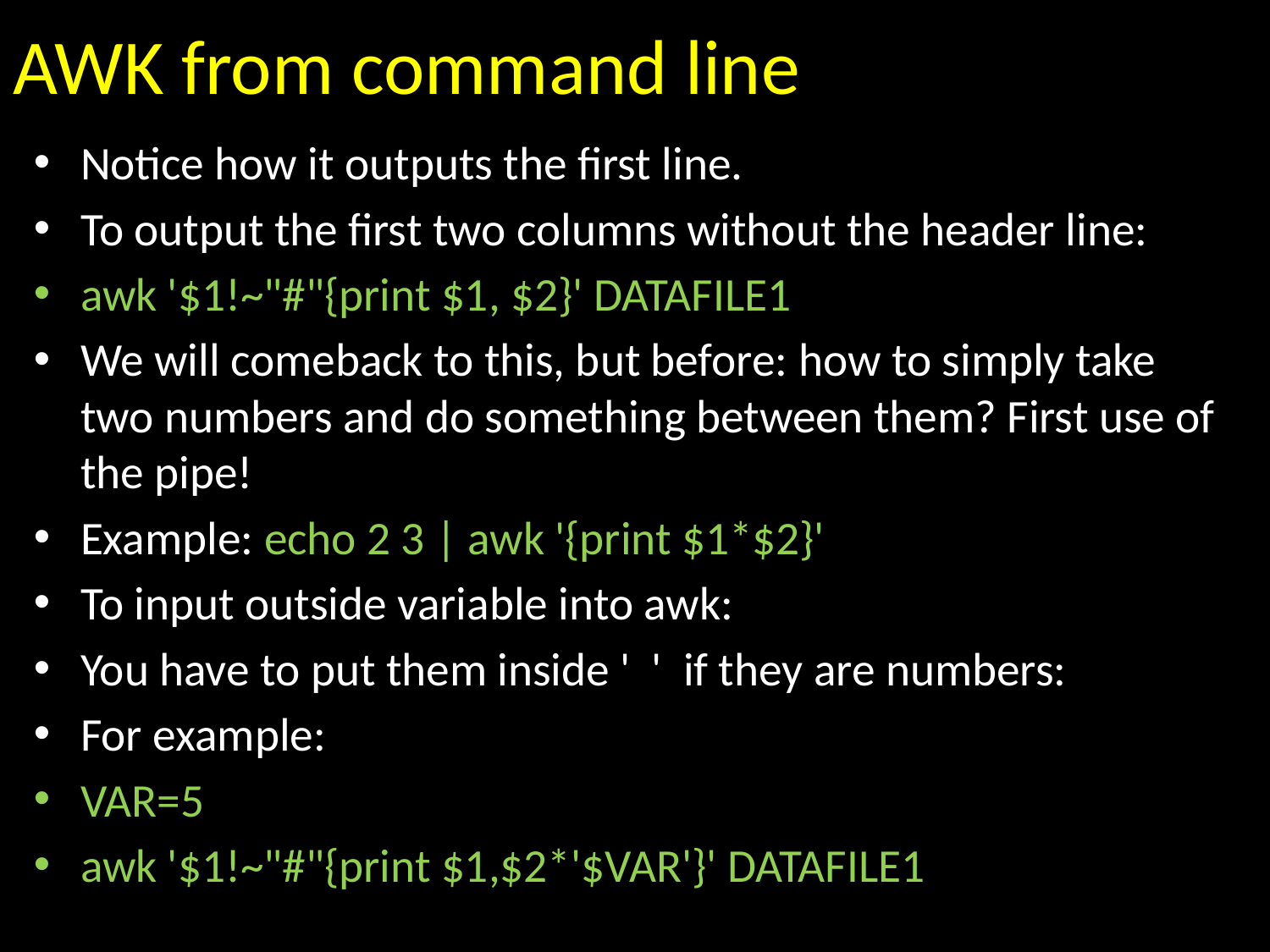

# AWK from command line
Notice how it outputs the first line.
To output the first two columns without the header line:
awk '$1!~"#"{print $1, $2}' DATAFILE1
We will comeback to this, but before: how to simply take two numbers and do something between them? First use of the pipe!
Example: echo 2 3 | awk '{print $1*$2}'
To input outside variable into awk:
You have to put them inside '  '  if they are numbers:
For example:
VAR=5
awk '$1!~"#"{print $1,$2*'$VAR'}' DATAFILE1